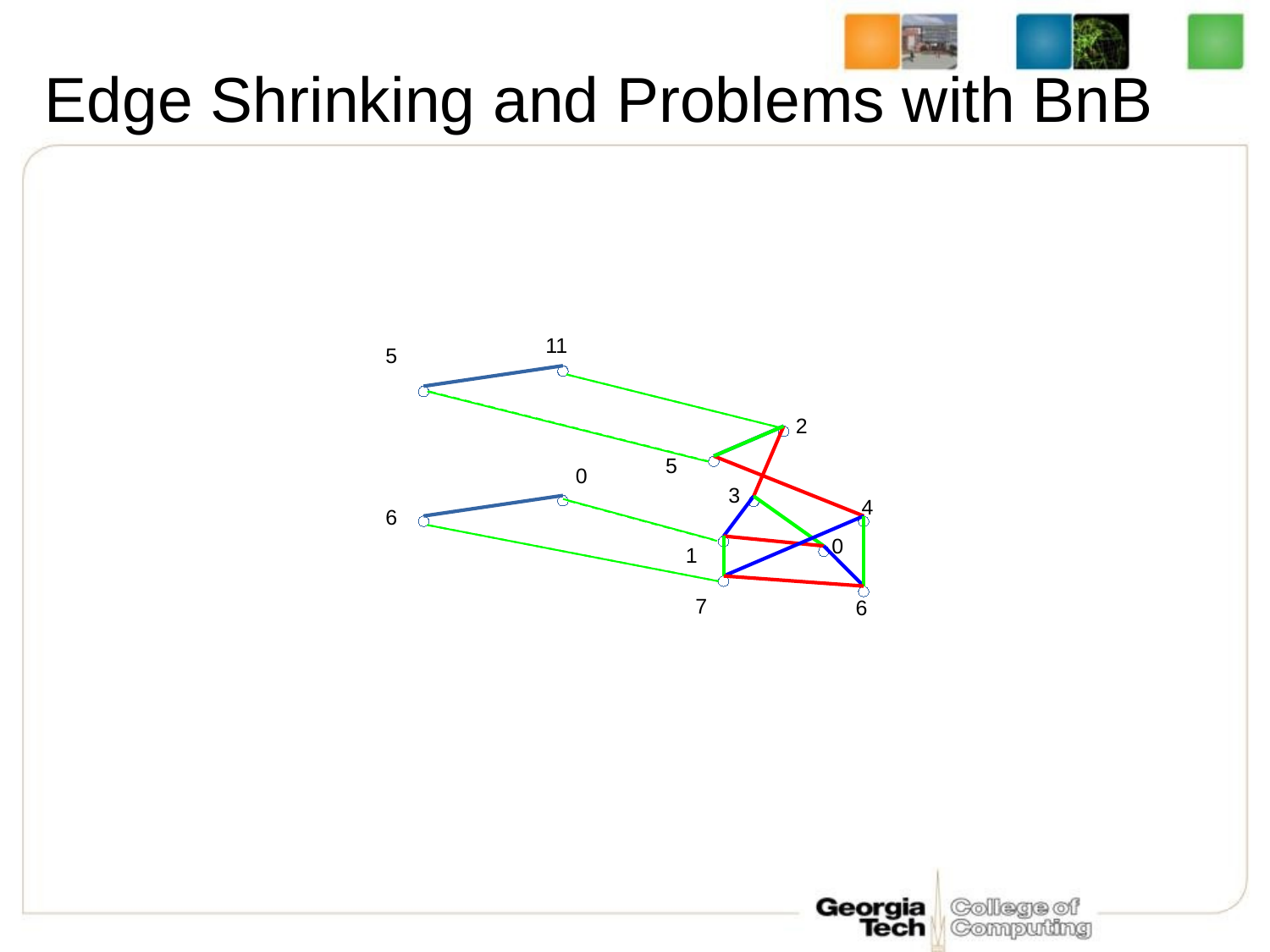

# Edge Shrinking and Problems with BnB
11
5

2

5
0

3
4

6

0
1

7

6